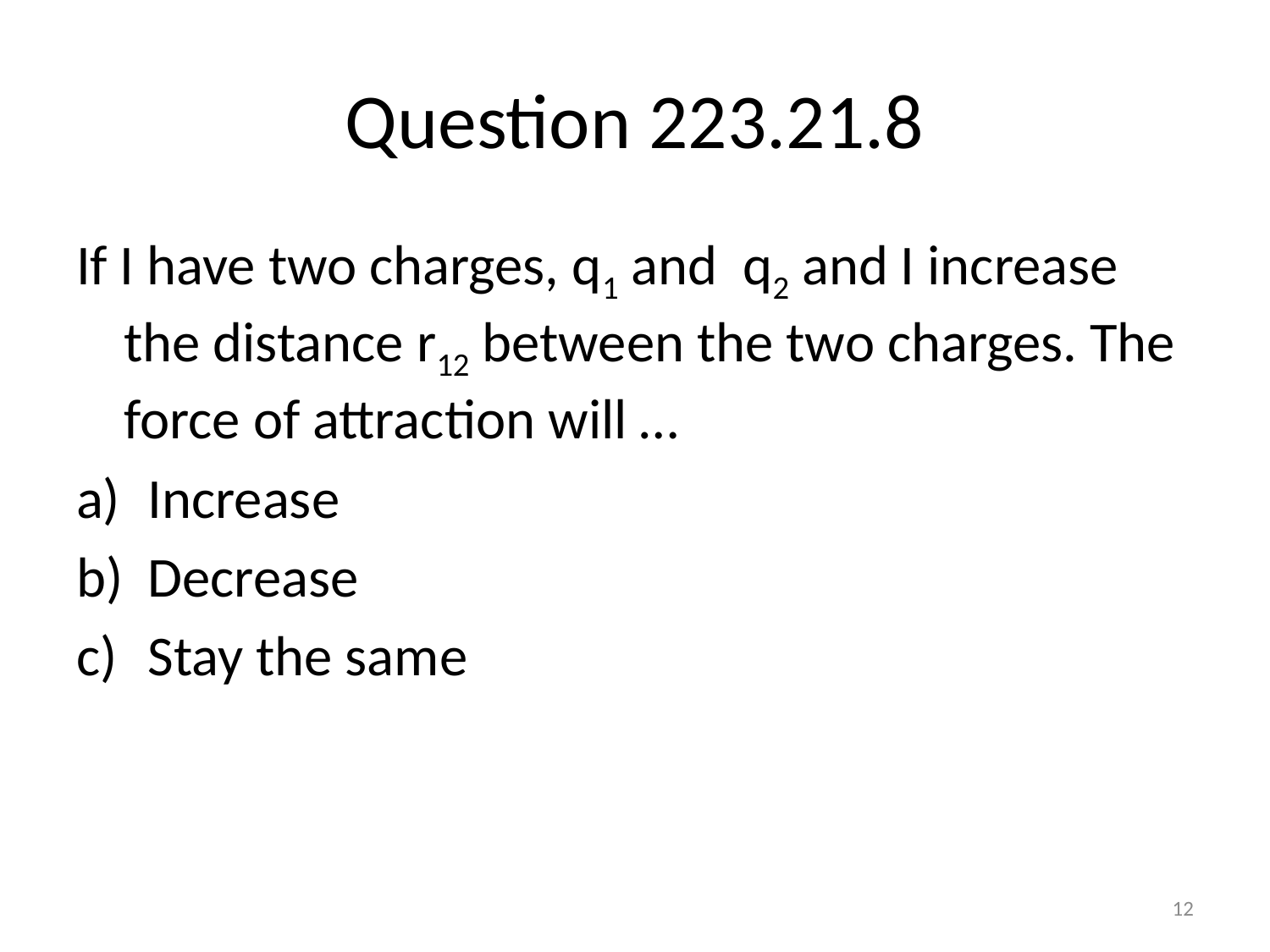

# Question 223.21.8
If I have two charges, q1 and  q2 and I increase the distance r12 between the two charges. The force of attraction will …
Increase
Decrease
Stay the same
12